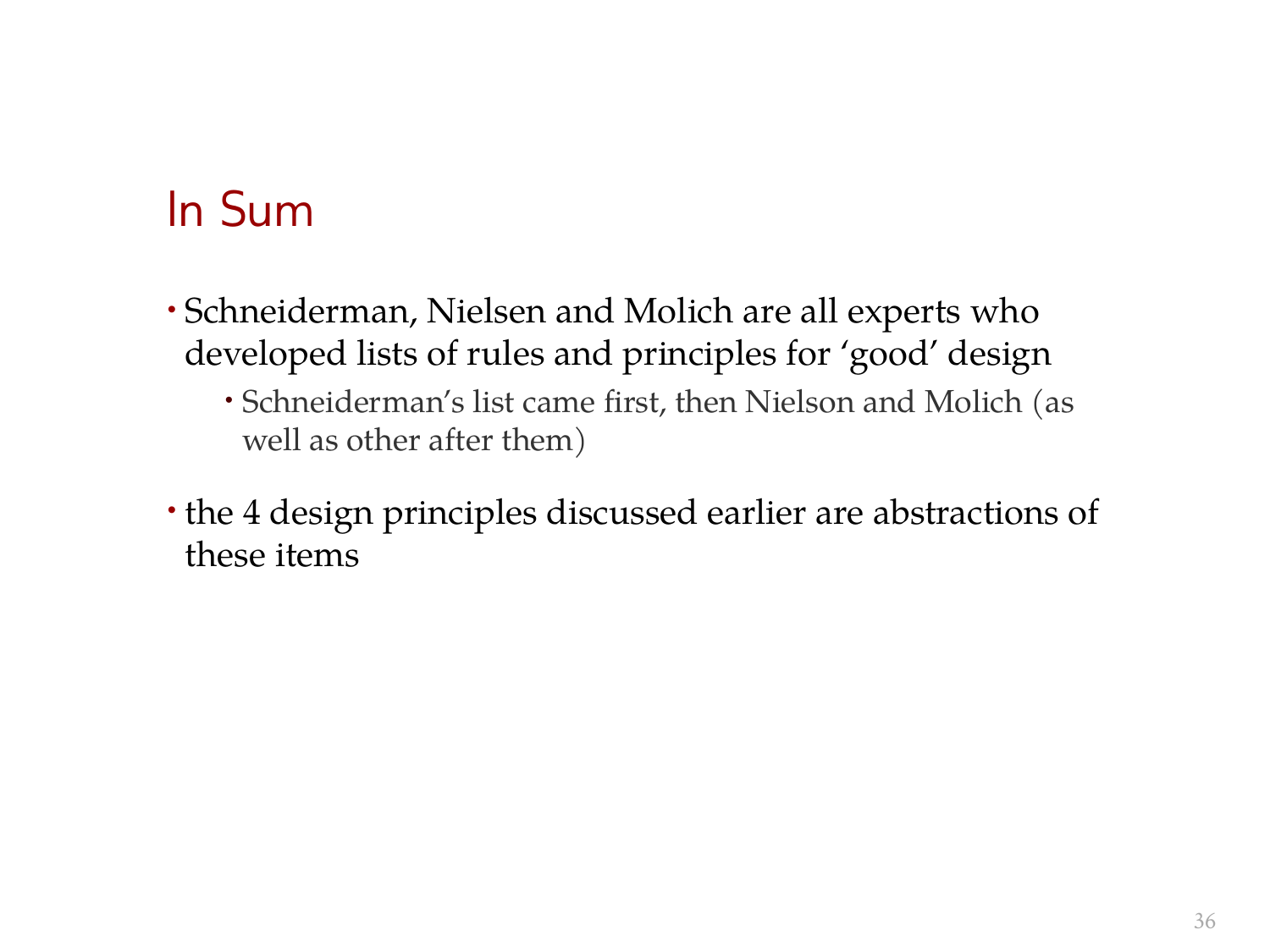

# In Sum
Schneiderman, Nielsen and Molich are all experts who developed lists of rules and principles for ‘good’ design
Schneiderman’s list came first, then Nielson and Molich (as well as other after them)
the 4 design principles discussed earlier are abstractions of these items
36